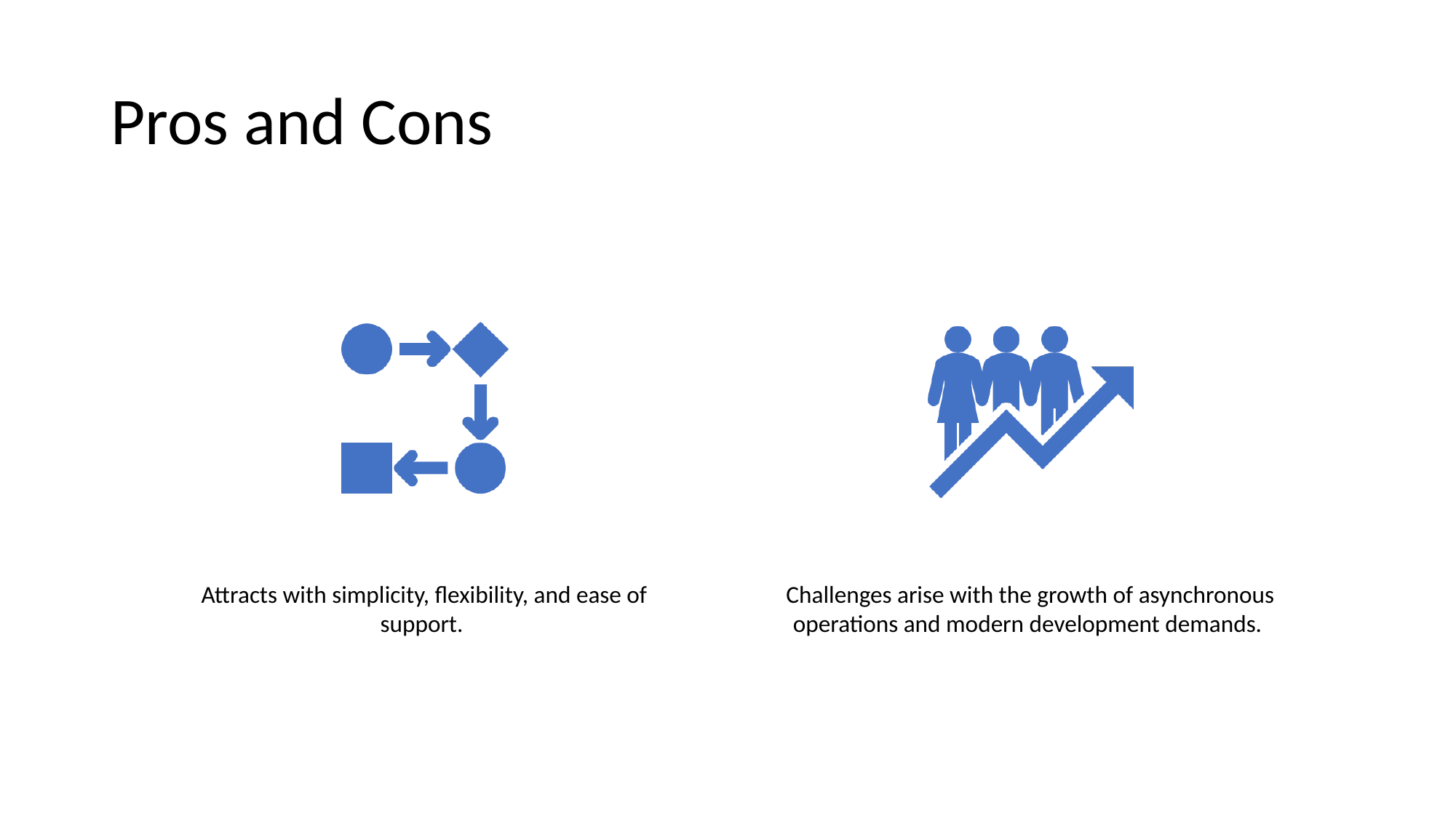

# Pros and Cons
Attracts with simplicity, flexibility, and ease of support.
Challenges arise with the growth of asynchronous operations and modern development demands.